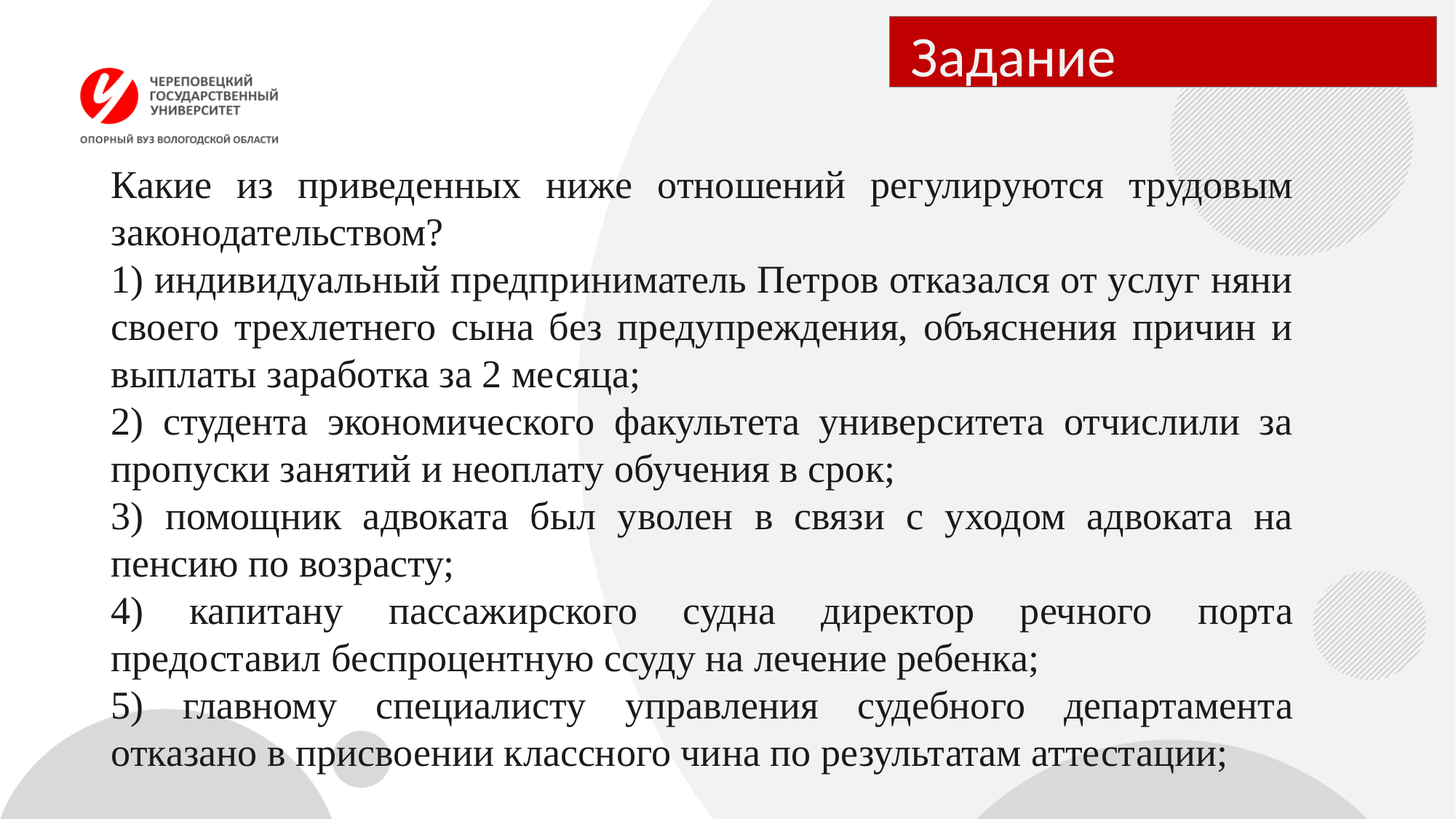

# Задание
Какие из приведенных ниже отношений регулируются трудовым законодательством?
1) индивидуальный предприниматель Петров отказался от услуг няни своего трехлетнего сына без предупреждения, объяснения причин и выплаты заработка за 2 месяца;
2) студента экономического факультета университета отчислили за пропуски занятий и неоплату обучения в срок;
3) помощник адвоката был уволен в связи с уходом адвоката на пенсию по возрасту;
4) капитану пассажирского судна директор речного порта предоставил беспроцентную ссуду на лечение ребенка;
5) главному специалисту управления судебного департамента отказано в присвоении классного чина по результатам аттестации;